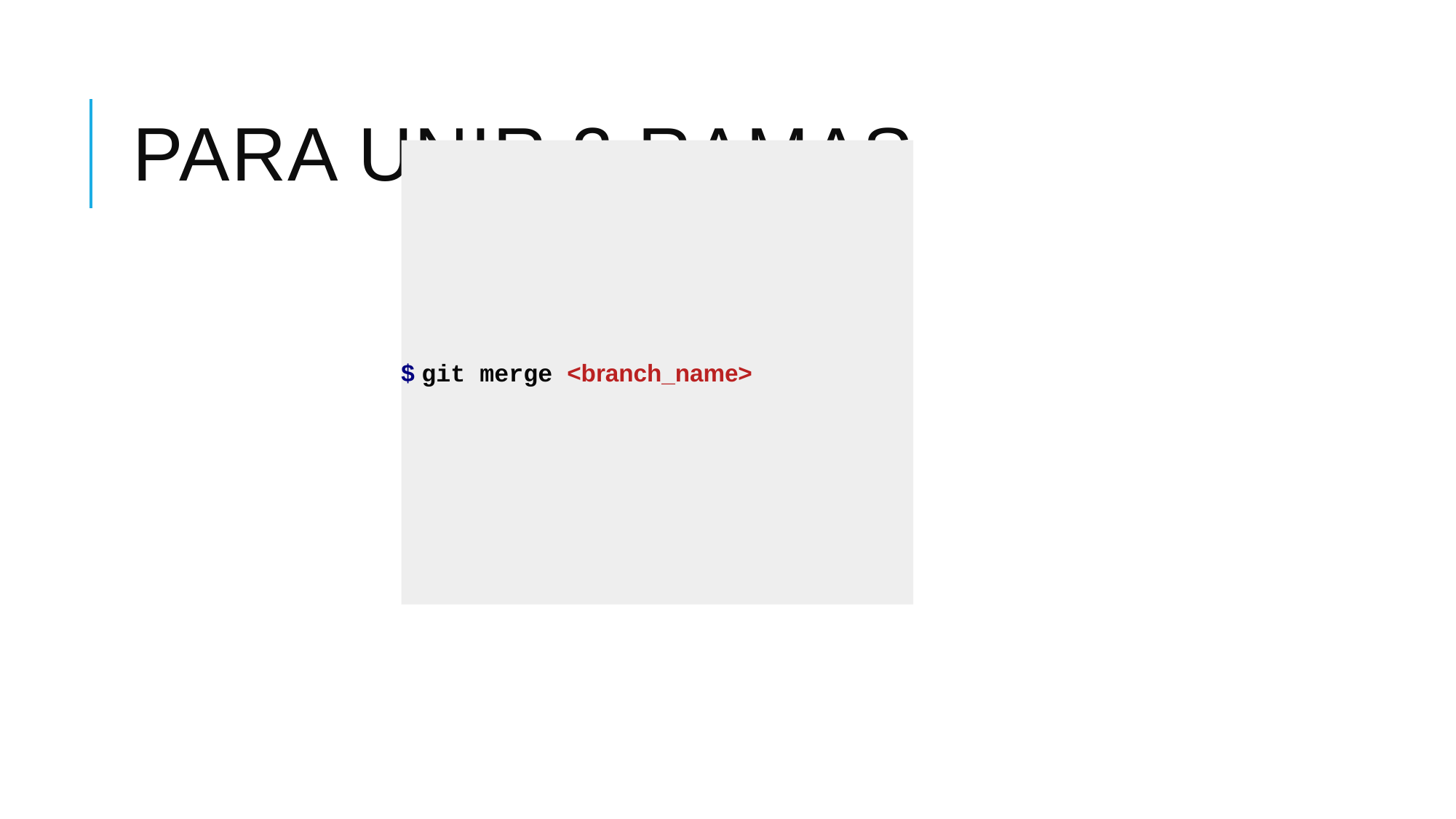

# Para unir 2 ramas
$ git merge <branch_name>